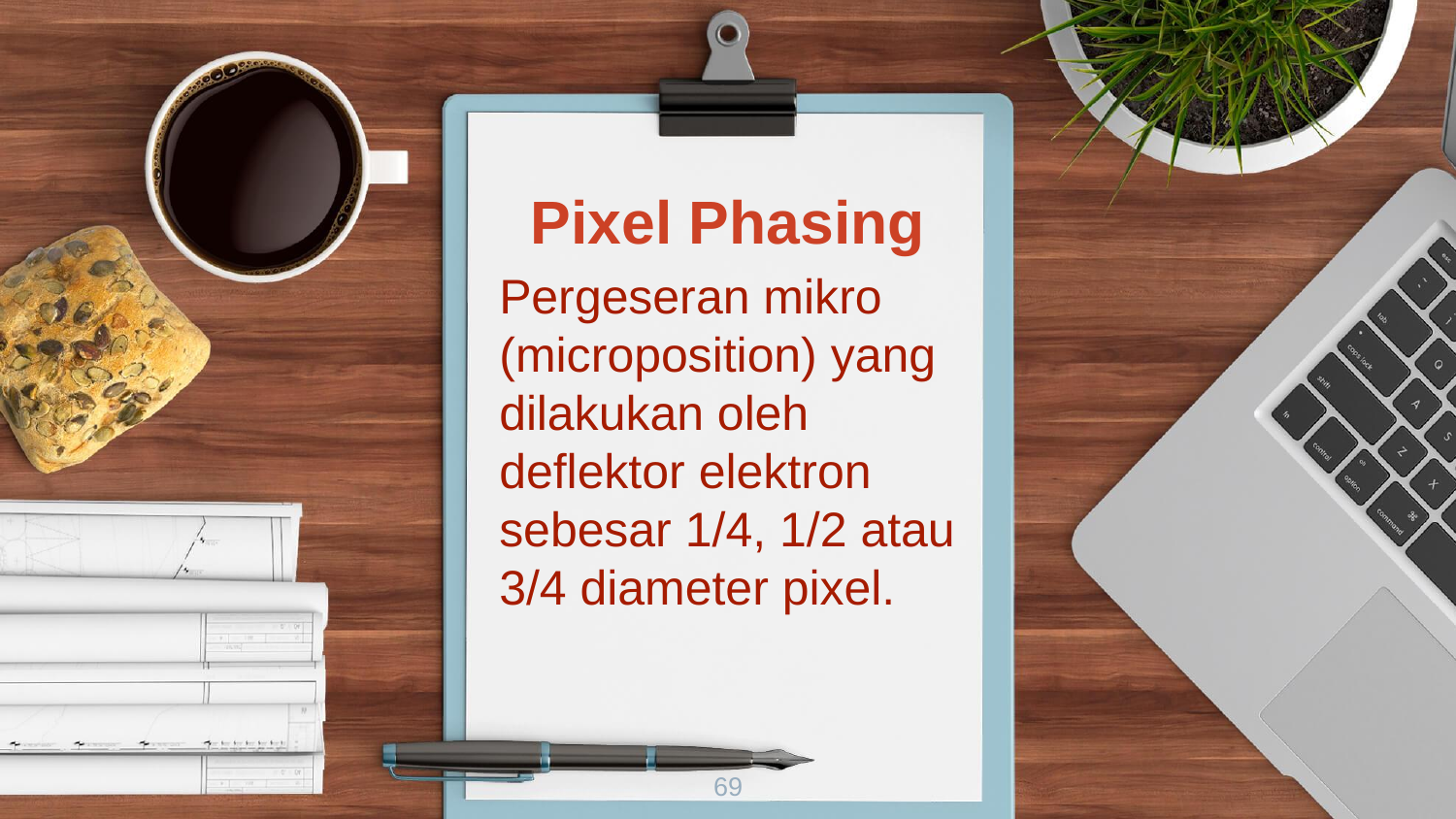

Pixel Phasing
Pergeseran mikro (microposition) yang dilakukan oleh deflektor elektron sebesar 1/4, 1/2 atau 3/4 diameter pixel.

69